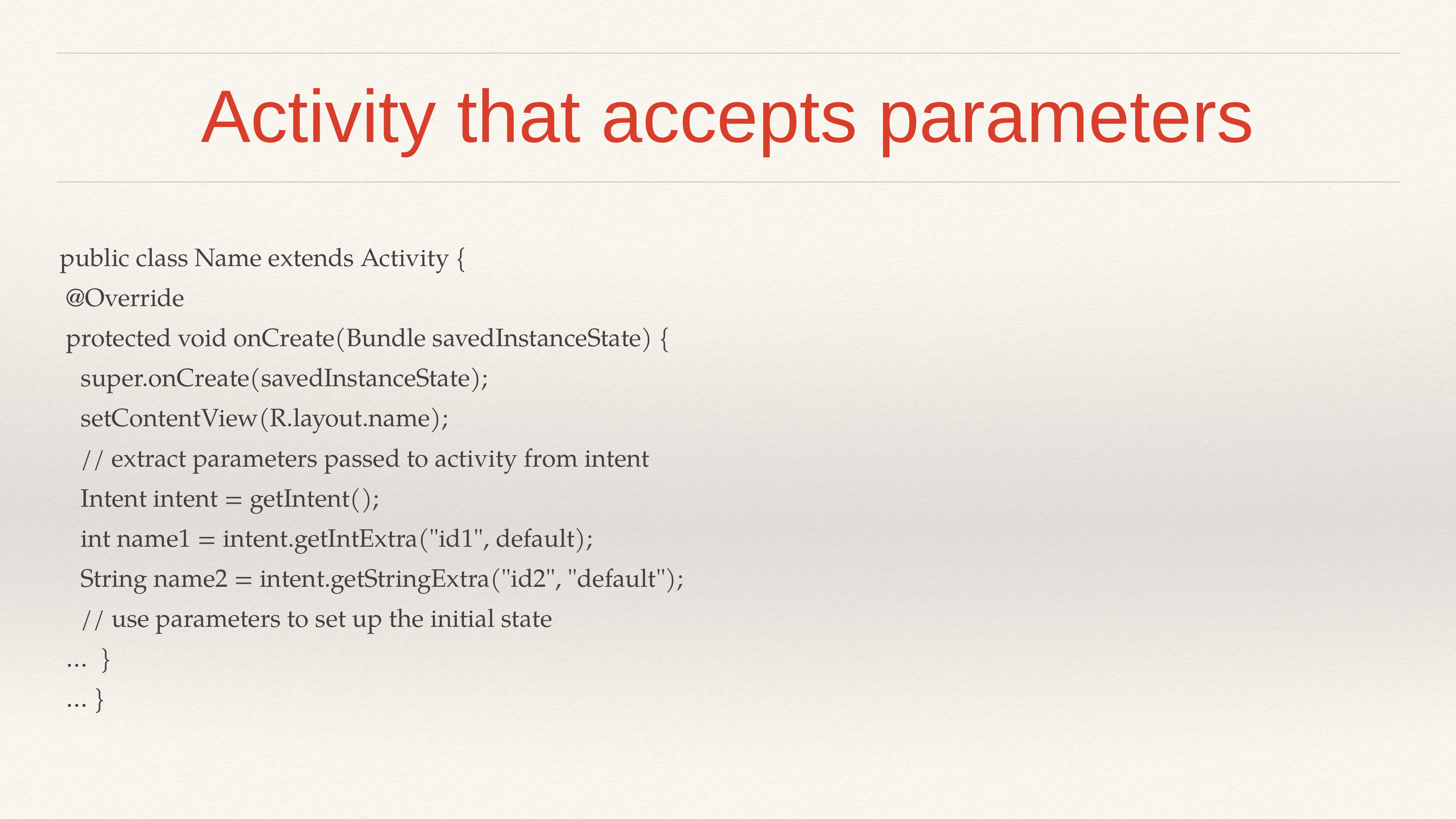

# Activity that accepts parameters
public class Name extends Activity {
 @Override
 protected void onCreate(Bundle savedInstanceState) {
 super.onCreate(savedInstanceState);
 setContentView(R.layout.name);
 // extract parameters passed to activity from intent
 Intent intent = getIntent();
 int name1 = intent.getIntExtra("id1", default);
 String name2 = intent.getStringExtra("id2", "default");
 // use parameters to set up the initial state
 …  }
 … }